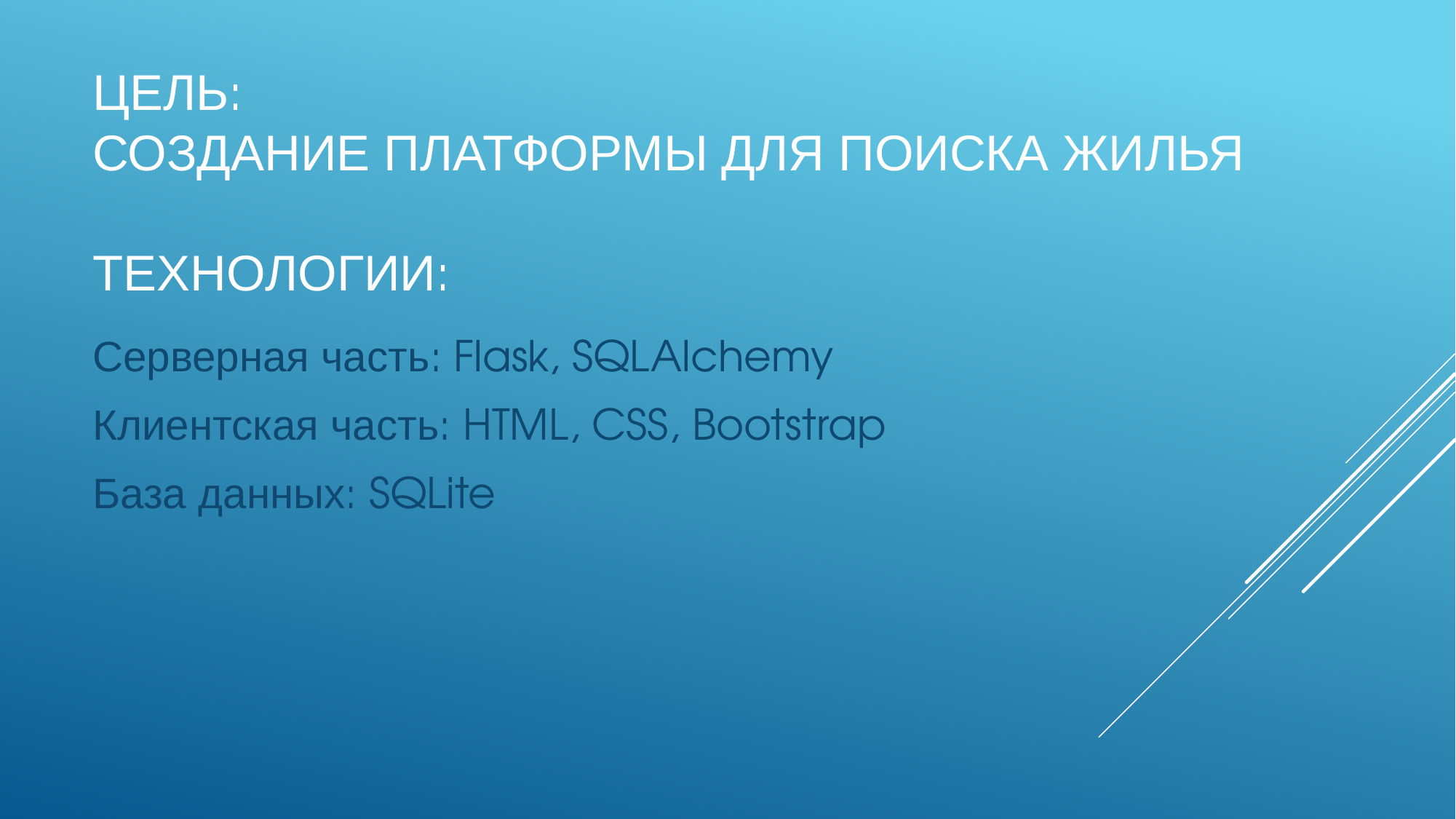

# Цель: Создание платформы для поиска жилья Технологии:
Серверная часть: Flask, SQLAlchemy
Клиентская часть: HTML, CSS, Bootstrap
База данных: SQLite